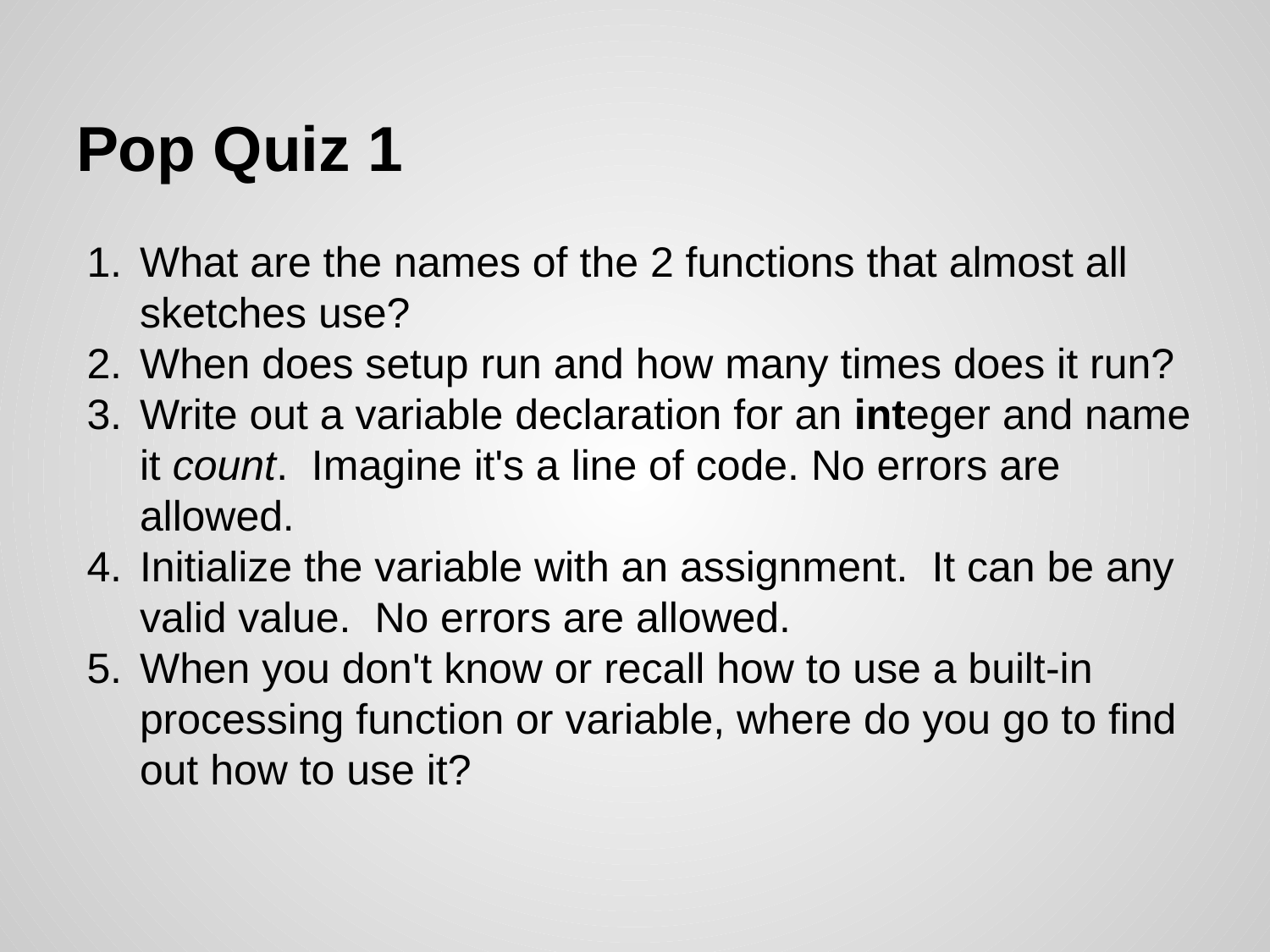

# Pop Quiz 1
What are the names of the 2 functions that almost all sketches use?
When does setup run and how many times does it run?
Write out a variable declaration for an integer and name it count.  Imagine it's a line of code. No errors are allowed.
Initialize the variable with an assignment.  It can be any valid value.  No errors are allowed.
When you don't know or recall how to use a built-in processing function or variable, where do you go to find out how to use it?